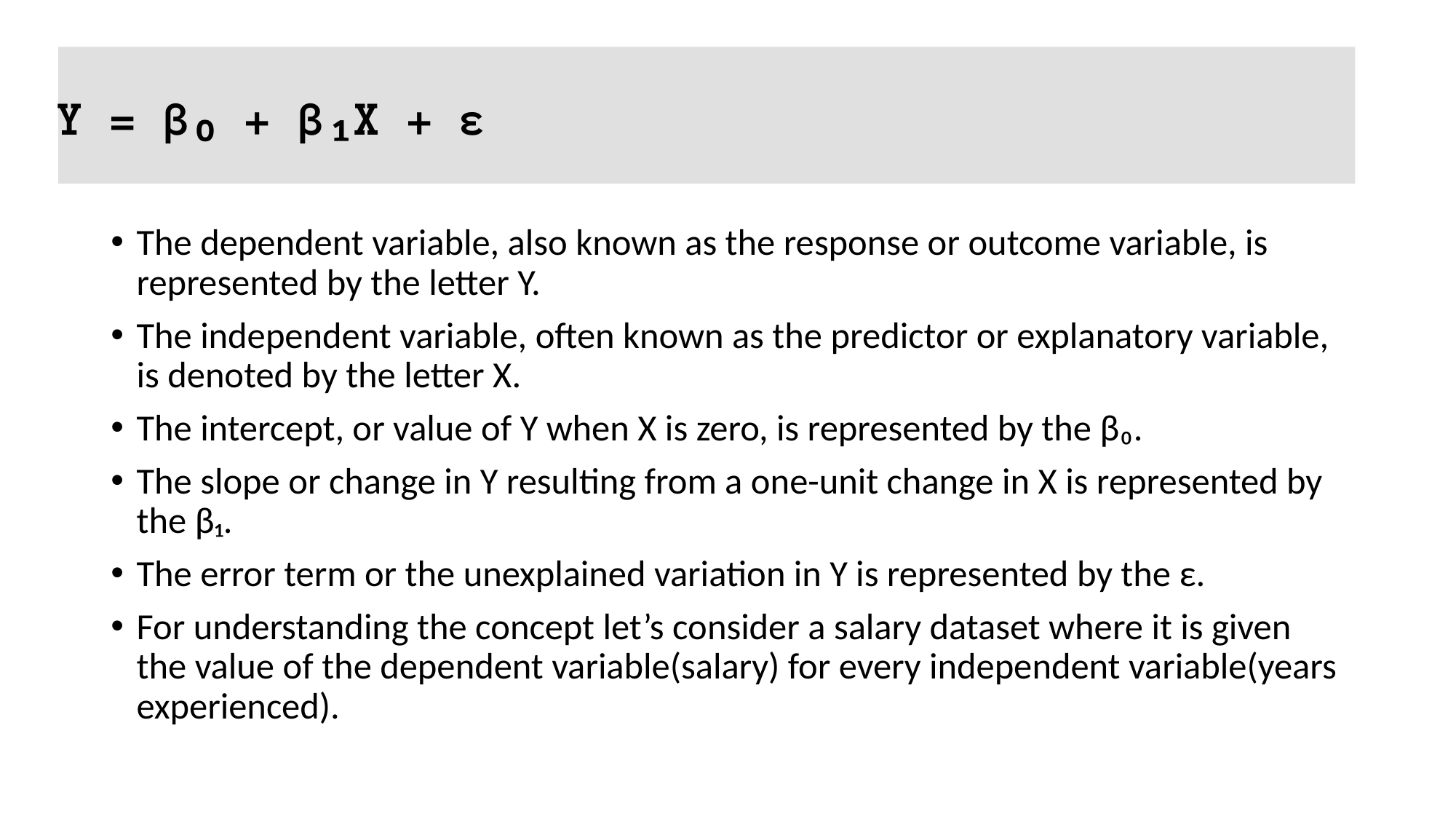

# Y = β₀ + β₁X + ε
The dependent variable, also known as the response or outcome variable, is represented by the letter Y.
The independent variable, often known as the predictor or explanatory variable, is denoted by the letter X.
The intercept, or value of Y when X is zero, is represented by the β₀.
The slope or change in Y resulting from a one-unit change in X is represented by the β₁.
The error term or the unexplained variation in Y is represented by the ε.
For understanding the concept let’s consider a salary dataset where it is given the value of the dependent variable(salary) for every independent variable(years experienced).